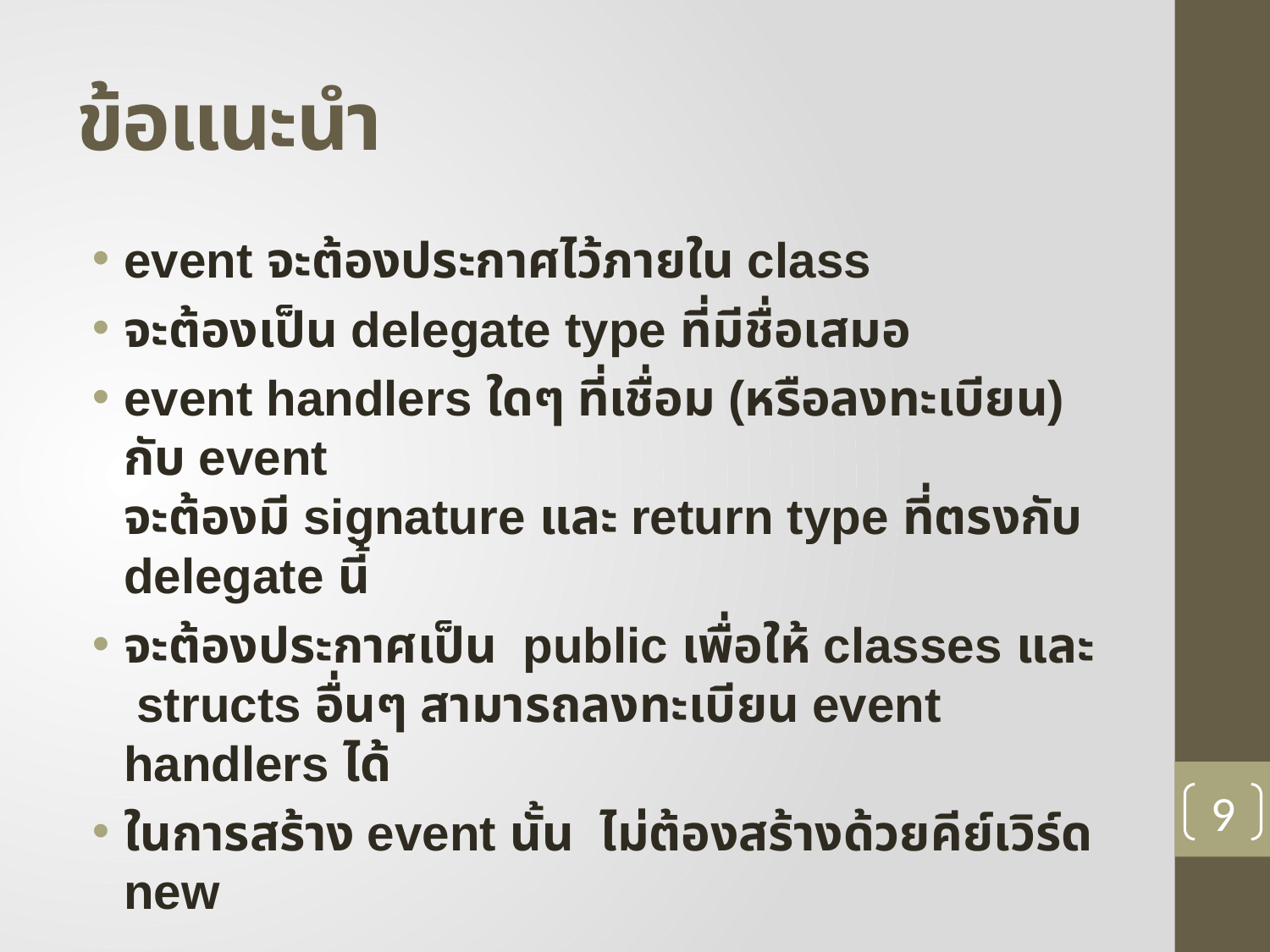

# ข้อแนะนำ
event จะต้องประกาศไว้ภายใน class
จะต้องเป็น delegate type ที่มีชื่อเสมอ
event handlers ใดๆ ที่เชื่อม (หรือลงทะเบียน) กับ event
จะต้องมี signature และ return type ที่ตรงกับ delegate นี้
จะต้องประกาศเป็น  public เพื่อให้ classes และ structs อื่นๆ สามารถลงทะเบียน event handlers ได้
ในการสร้าง event นั้น  ไม่ต้องสร้างด้วยคีย์เวิร์ด new
9